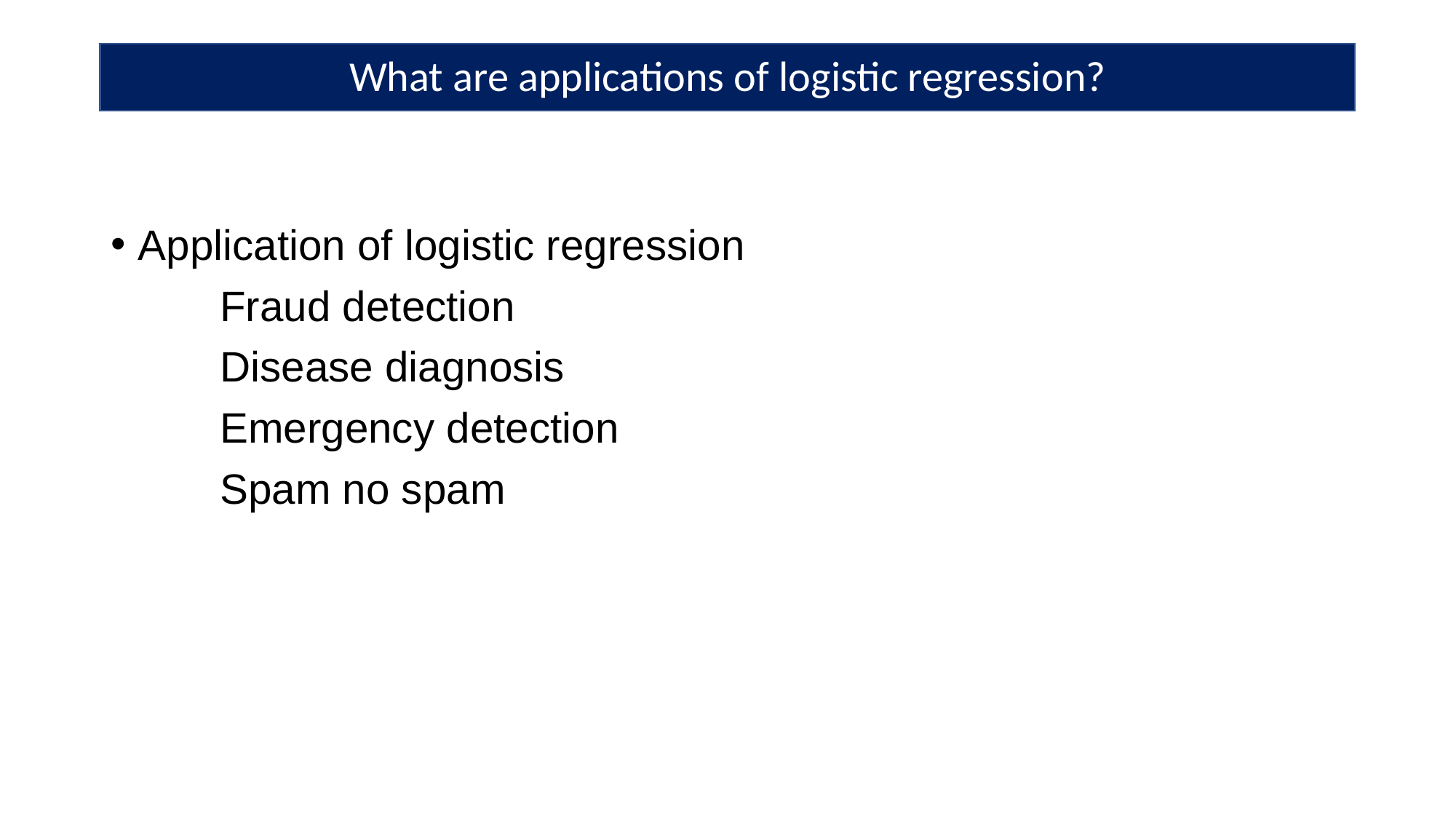

# What are applications of logistic regression?
Application of logistic regression
	Fraud detection
	Disease diagnosis
	Emergency detection
	Spam no spam